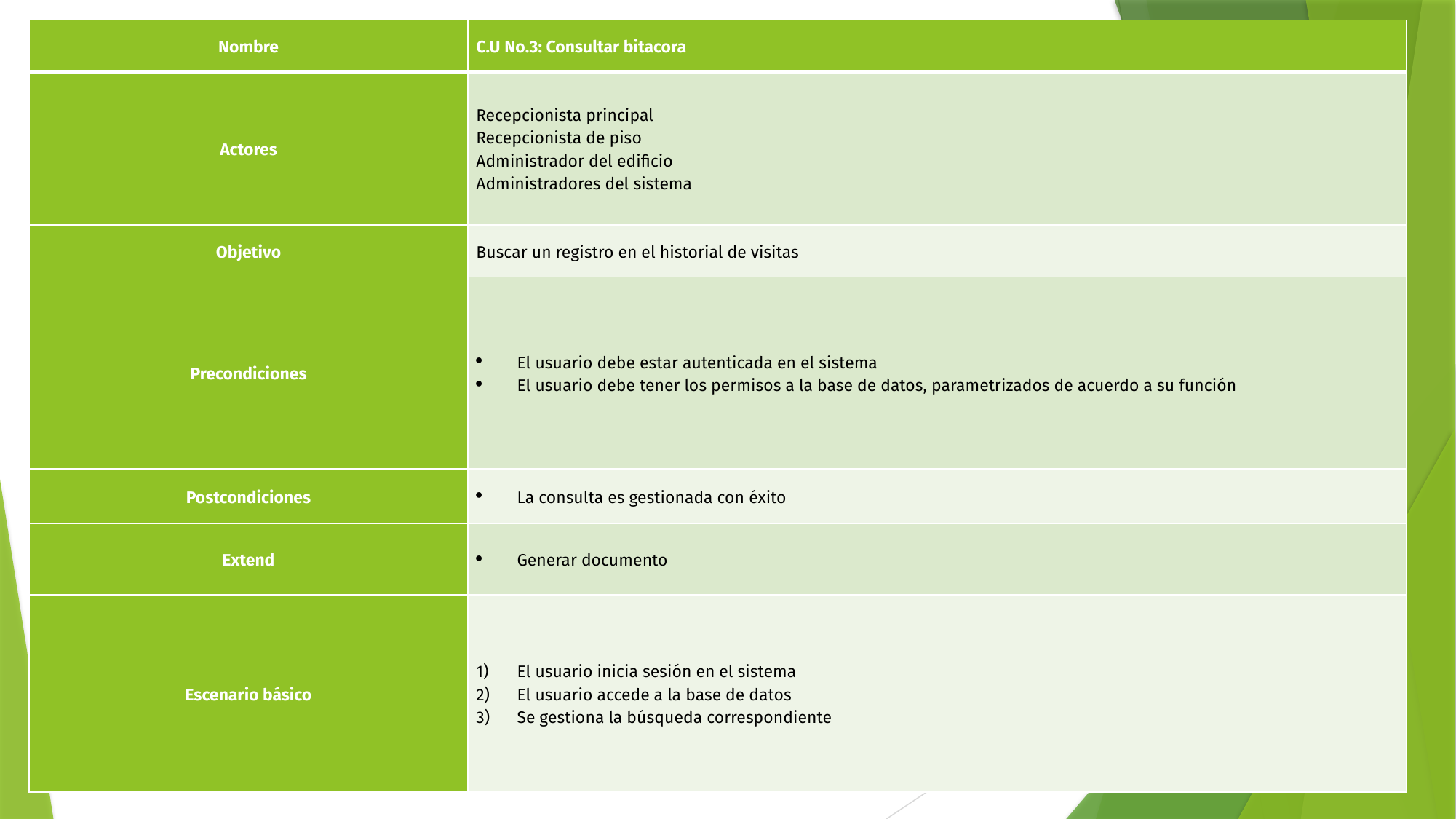

| Nombre | C.U No.3: Consultar bitacora |
| --- | --- |
| Actores | Recepcionista principal Recepcionista de piso Administrador del edificio Administradores del sistema |
| Objetivo | Buscar un registro en el historial de visitas |
| Precondiciones | El usuario debe estar autenticada en el sistema El usuario debe tener los permisos a la base de datos, parametrizados de acuerdo a su función |
| Postcondiciones | La consulta es gestionada con éxito |
| Extend | Generar documento |
| Escenario básico | El usuario inicia sesión en el sistema El usuario accede a la base de datos Se gestiona la búsqueda correspondiente |